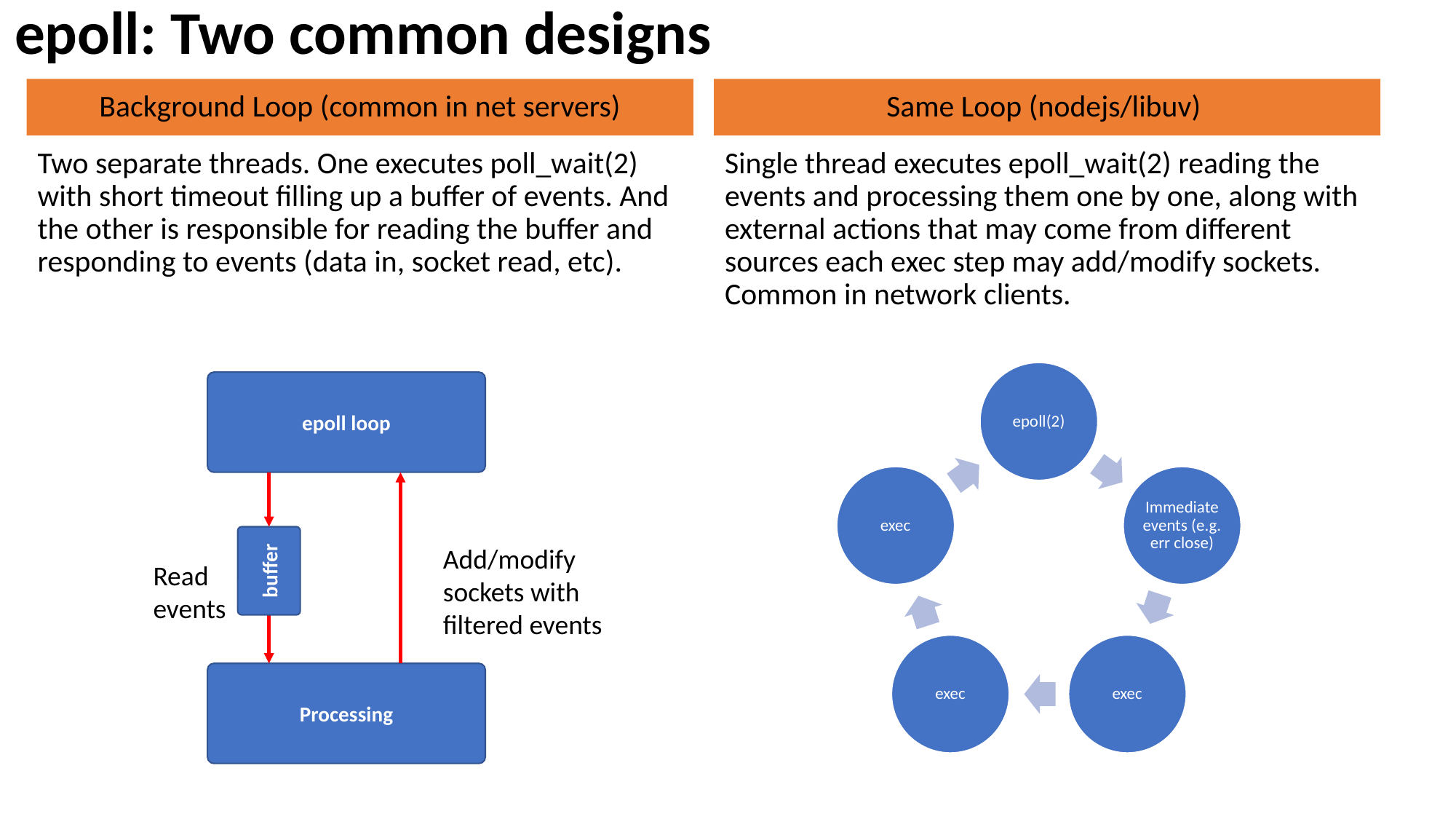

epoll: Two common designs
Background Loop (common in net servers)
Same Loop (nodejs/libuv)
Two separate threads. One executes poll_wait(2) with short timeout filling up a buffer of events. And the other is responsible for reading the buffer and responding to events (data in, socket read, etc).
Single thread executes epoll_wait(2) reading the events and processing them one by one, along with external actions that may come from different sources each exec step may add/modify sockets. Common in network clients.
epoll(2)

Immediate events (e.g. err close)

exec

exec

exec

epoll loop
Add/modify sockets with
filtered events
buffer
Read
events
Processing